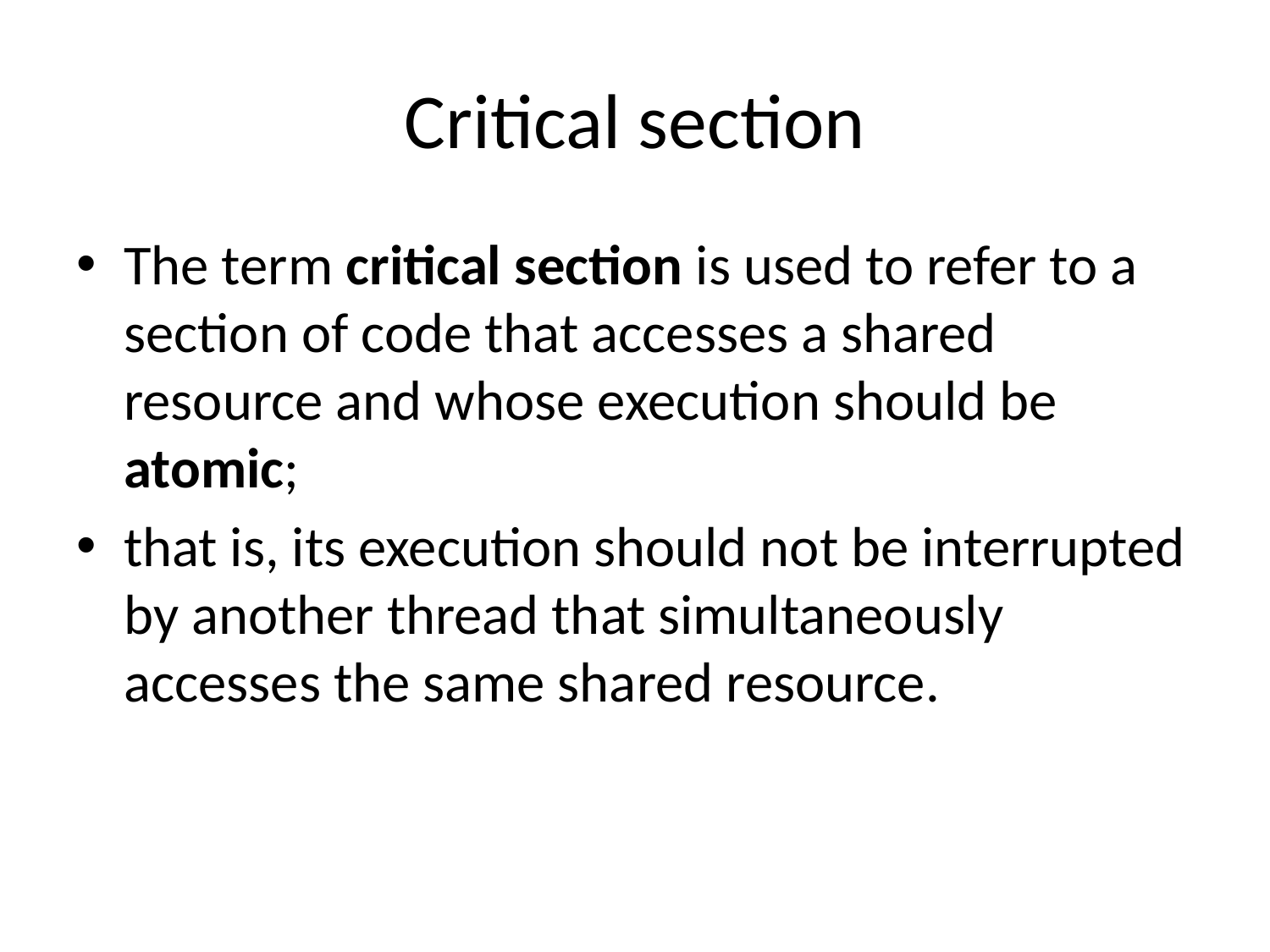

# Critical section
The term critical section is used to refer to a section of code that accesses a shared resource and whose execution should be atomic;
that is, its execution should not be interrupted by another thread that simultaneously accesses the same shared resource.